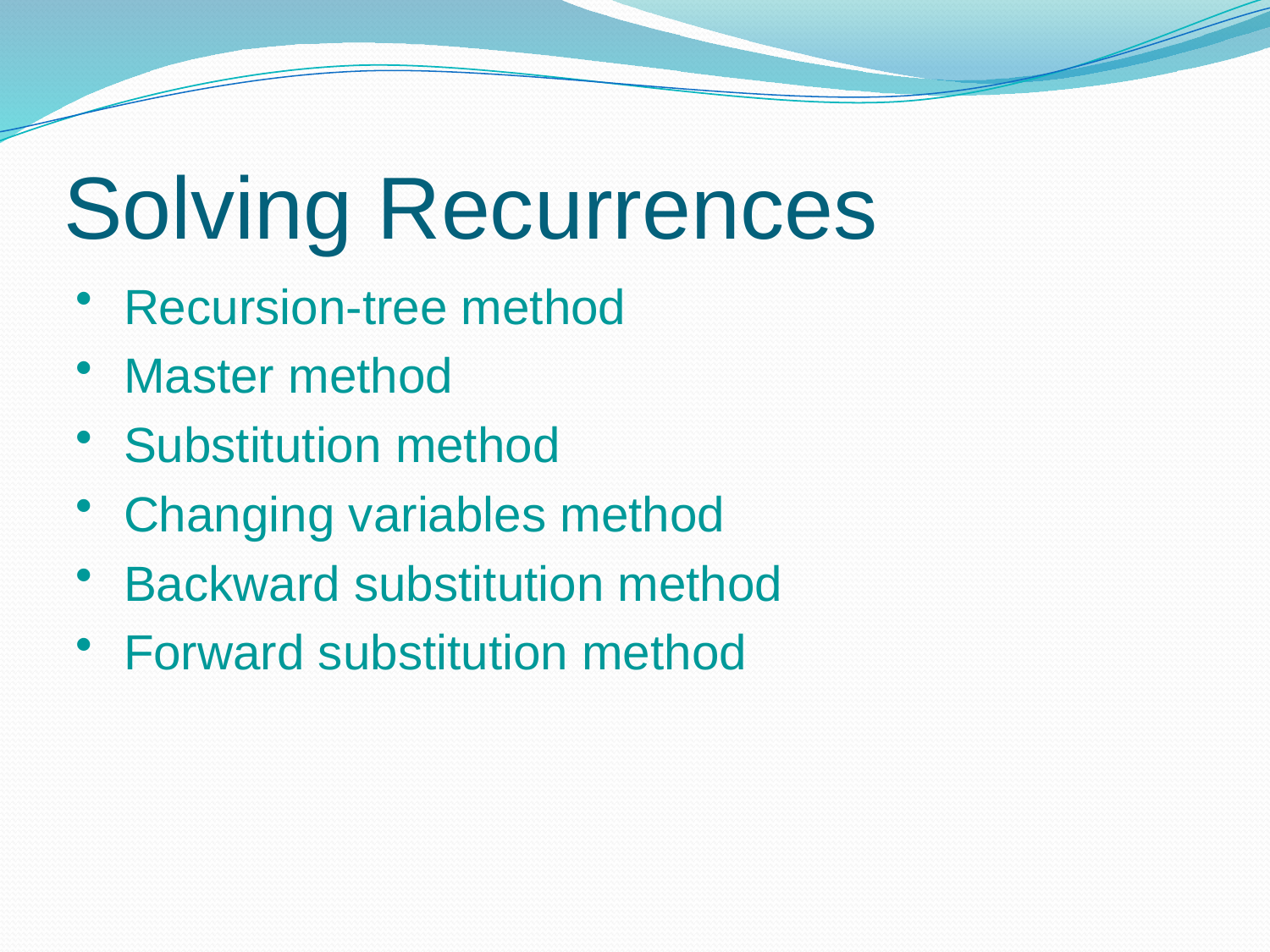

# Solving Recurrences
Recursion-tree method
Master method
Substitution method
Changing variables method
Backward substitution method
Forward substitution method